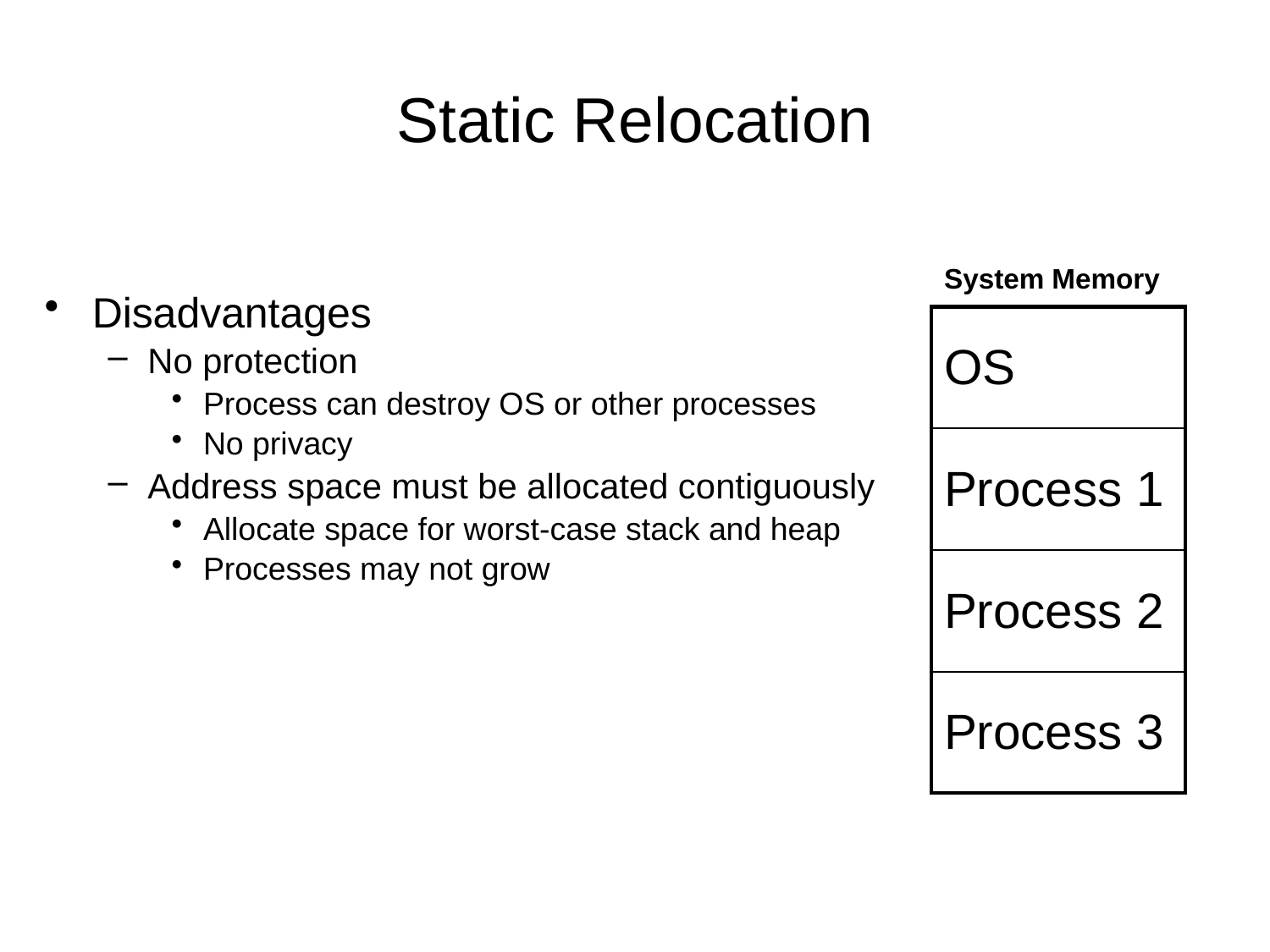

# Static Relocation
System Memory
Disadvantages
No protection
Process can destroy OS or other processes
No privacy
Address space must be allocated contiguously
Allocate space for worst-case stack and heap
Processes may not grow
| OS |
| --- |
| Process 1 |
| Process 2 |
| Process 3 |